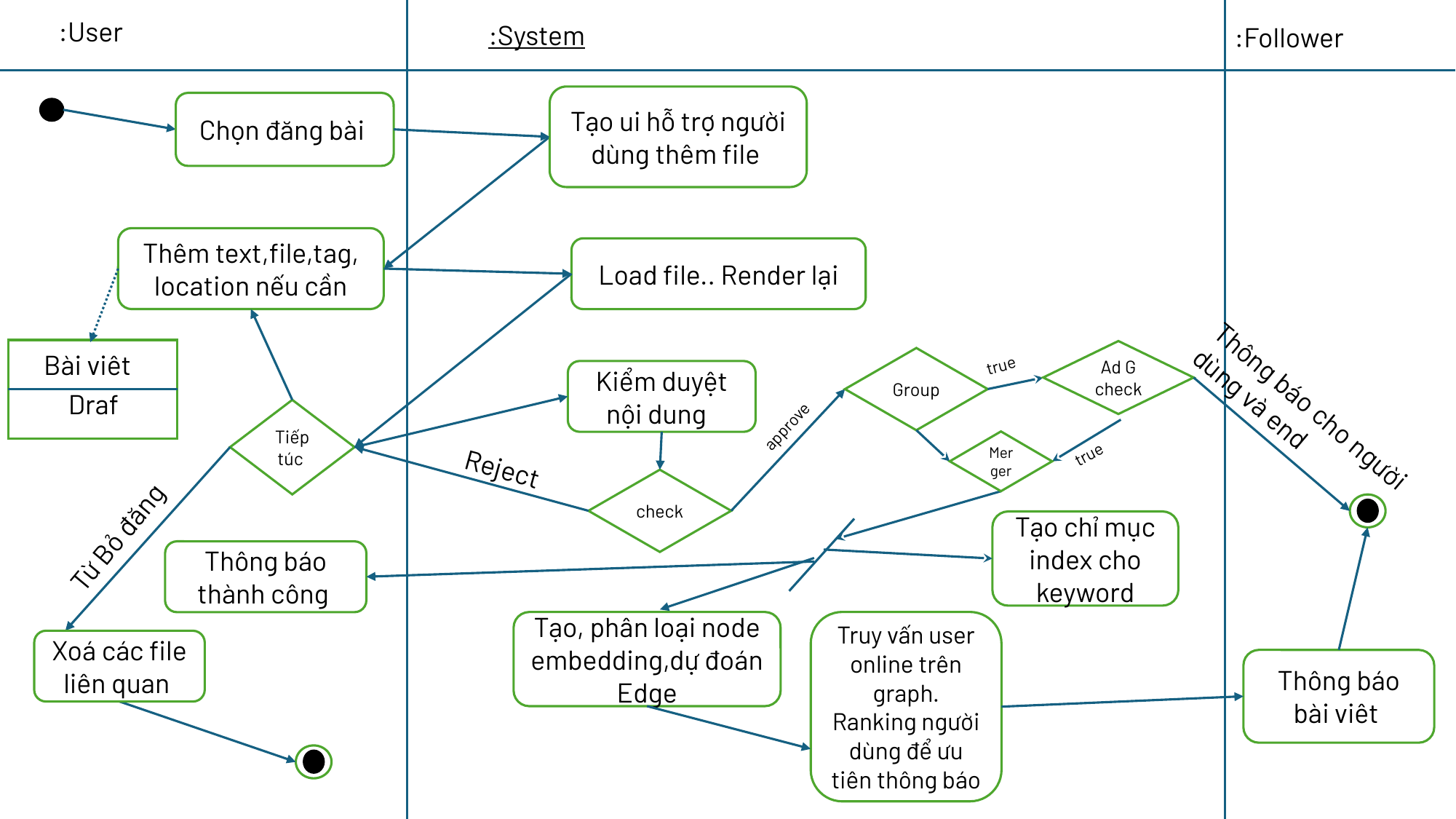

:User
:System
:Follower
Tạo ui hỗ trợ người dùng thêm file
Chọn đăng bài

Thêm text,file,tag, location nếu cần
Load file.. Render lại
true

Ad G check
Bài viêt
Draf
Group
chán
Kiểm duyệt nội dung
Thông báo cho người dùng và end
approve
Tiếp túc
true
Merger
Reject
check

Tạo chỉ mục index cho keyword
Từ Bỏ đăng
Thông báo thành công
Tạo, phân loại node embedding,dự đoán Edge
Truy vấn user online trên graph. Ranking người dùng để ưu tiên thông báo
Xoá các file liên quan
Thông báo bài viêt